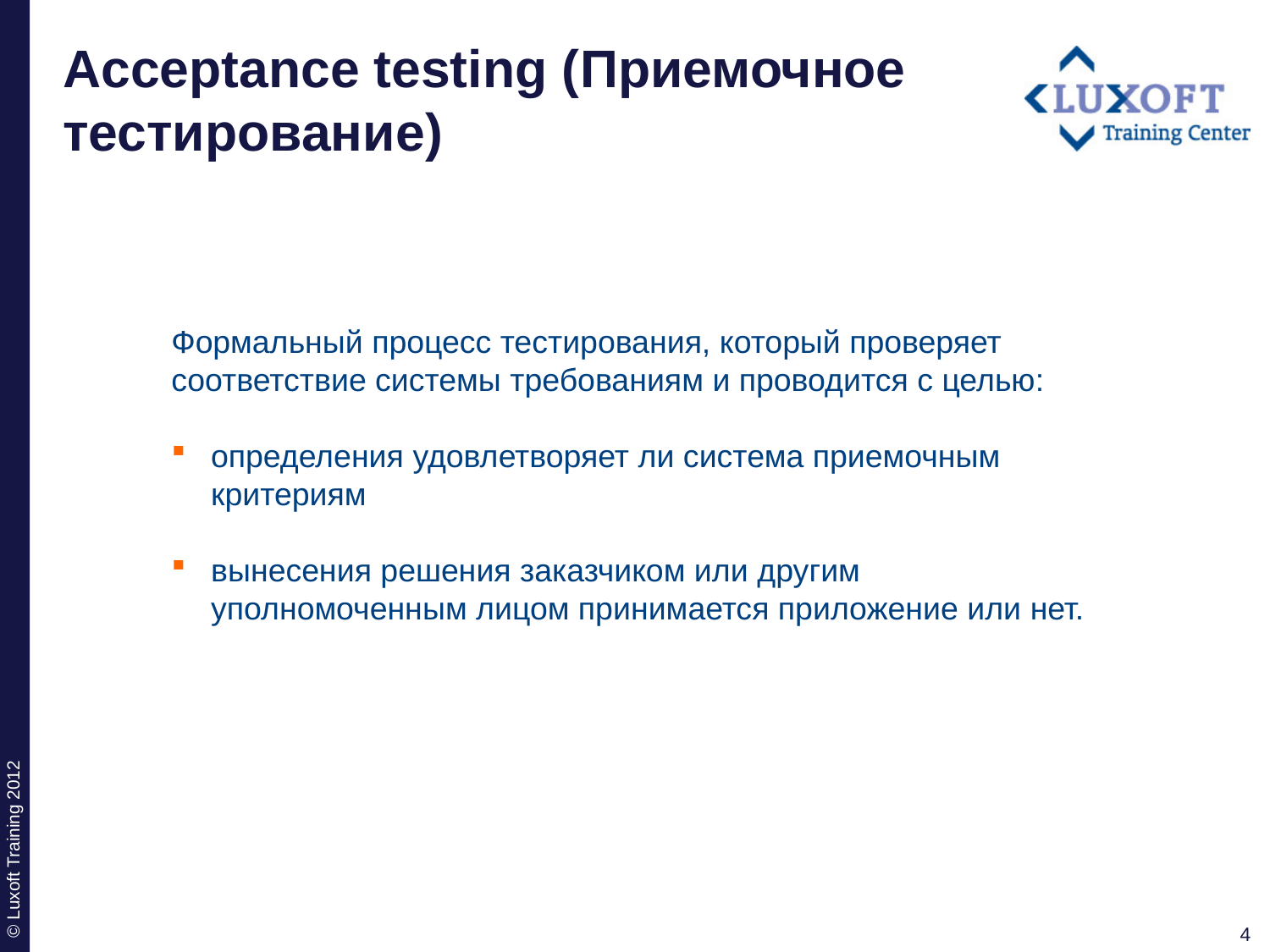

# Acceptance testing (Приемочное тестирование)
Формальный процесс тестирования, который проверяет соответствие системы требованиям и проводится с целью:

определения удовлетворяет ли система приемочным критериям

вынесения решения заказчиком или другим уполномоченным лицом принимается приложение или нет.